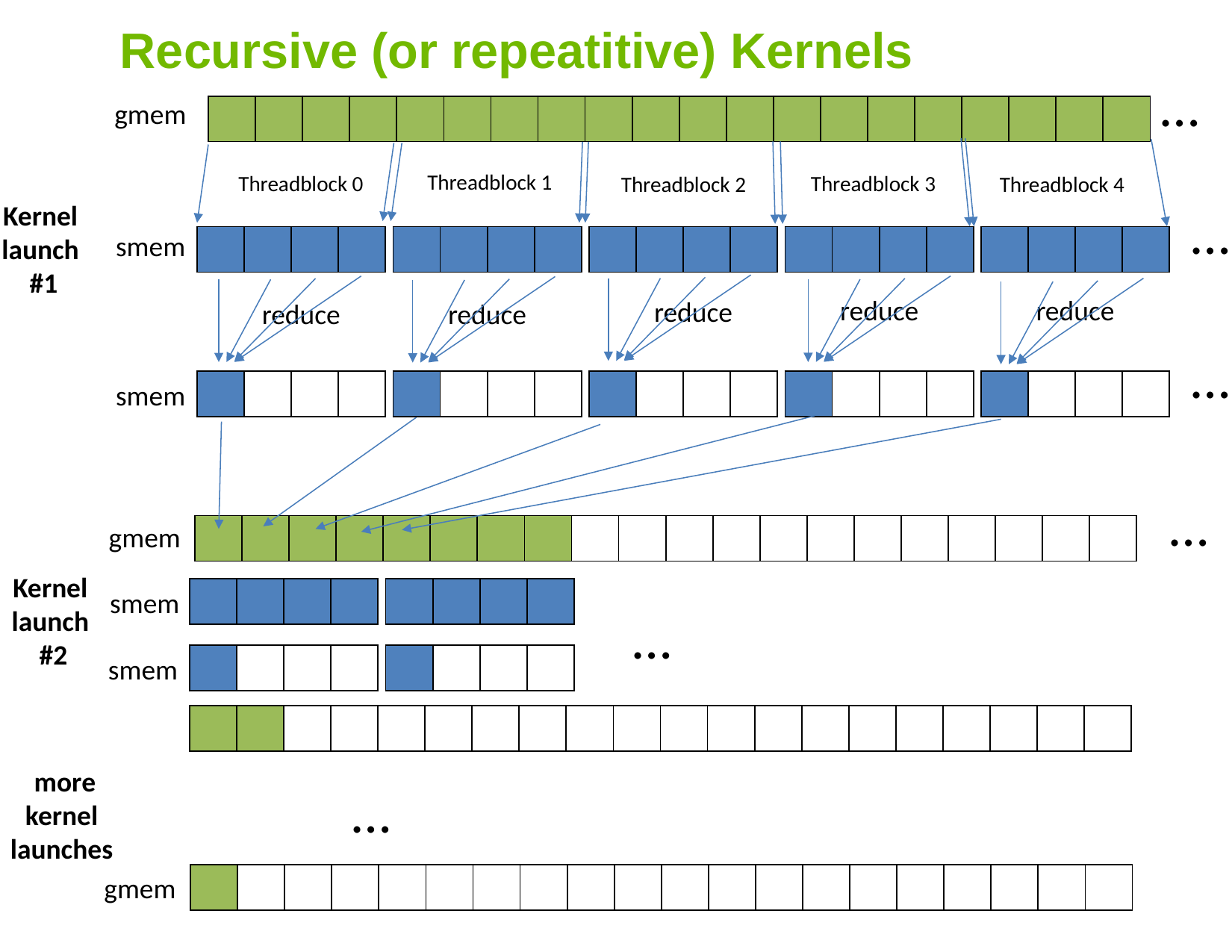

# Recursive (or repeatitive) Kernels
…
gmem
|  |  |  |  |  |  |  |  |  |  |  |  |  |  |  |  |  |  |  |  |
| --- | --- | --- | --- | --- | --- | --- | --- | --- | --- | --- | --- | --- | --- | --- | --- | --- | --- | --- | --- |
Threadblock 1
Threadblock 0
Threadblock 3
Threadblock 4
Threadblock 2
Kernel
launch
#1
…
smem
|  |  |  |  |
| --- | --- | --- | --- |
|  |  |  |  |
| --- | --- | --- | --- |
|  |  |  |  |
| --- | --- | --- | --- |
|  |  |  |  |
| --- | --- | --- | --- |
|  |  |  |  |
| --- | --- | --- | --- |
reduce
reduce
reduce
reduce
reduce
…
|  |  |  |  |
| --- | --- | --- | --- |
|  |  |  |  |
| --- | --- | --- | --- |
|  |  |  |  |
| --- | --- | --- | --- |
|  |  |  |  |
| --- | --- | --- | --- |
|  |  |  |  |
| --- | --- | --- | --- |
smem
…
gmem
|  |  |  |  |  |  |  |  |  |  |  |  |  |  |  |  |  |  |  |  |
| --- | --- | --- | --- | --- | --- | --- | --- | --- | --- | --- | --- | --- | --- | --- | --- | --- | --- | --- | --- |
Kernel
launch
#2
|  |  |  |  |
| --- | --- | --- | --- |
|  |  |  |  |
| --- | --- | --- | --- |
smem
…
|  |  |  |  |
| --- | --- | --- | --- |
|  |  |  |  |
| --- | --- | --- | --- |
smem
|  |  |  |  |  |  |  |  |  |  |  |  |  |  |  |  |  |  |  |  |
| --- | --- | --- | --- | --- | --- | --- | --- | --- | --- | --- | --- | --- | --- | --- | --- | --- | --- | --- | --- |
more
kernel
launches
…
|  |  |  |  |  |  |  |  |  |  |  |  |  |  |  |  |  |  |  |  |
| --- | --- | --- | --- | --- | --- | --- | --- | --- | --- | --- | --- | --- | --- | --- | --- | --- | --- | --- | --- |
gmem